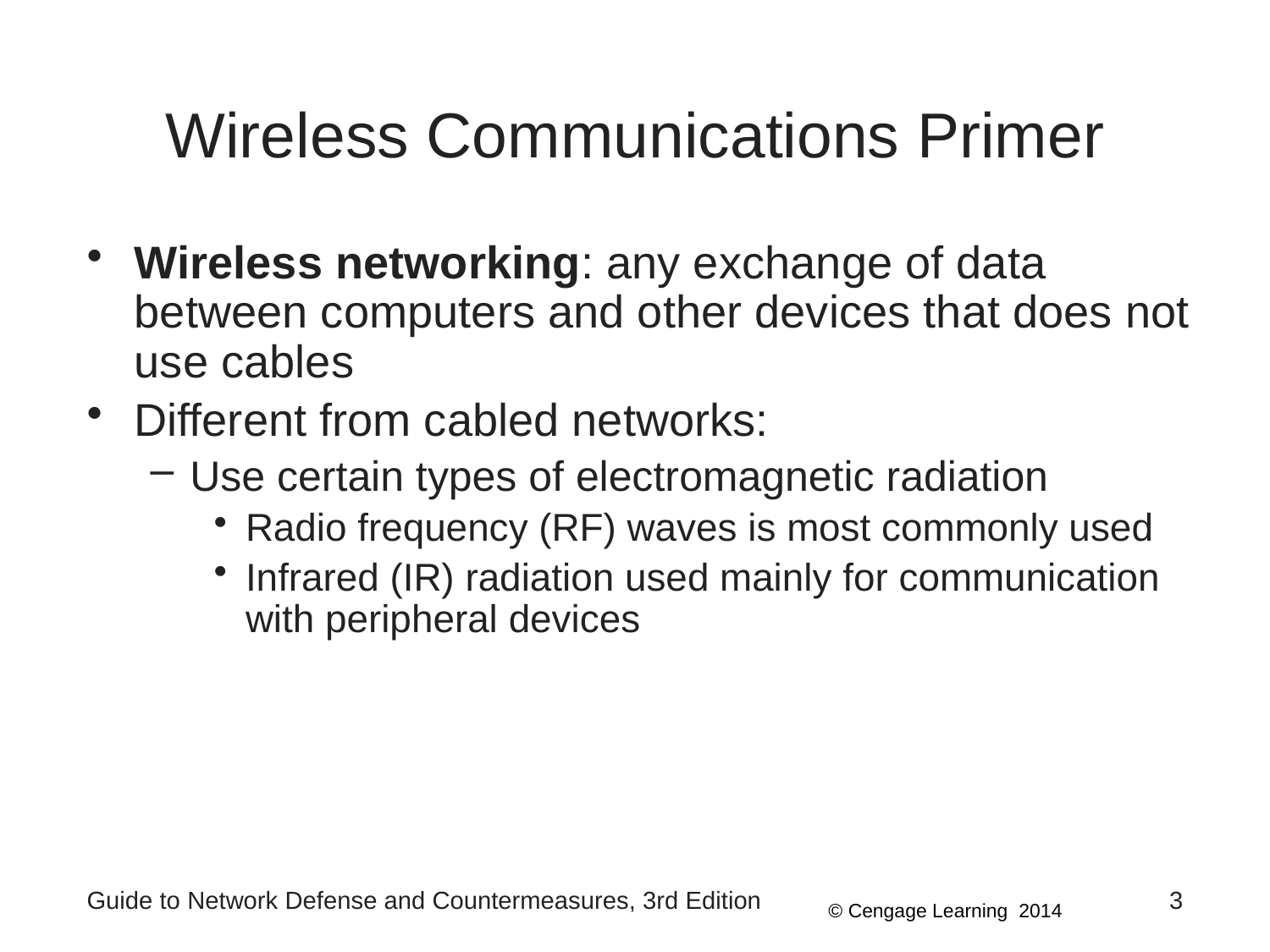

# Wireless Communications Primer
Wireless networking: any exchange of data between computers and other devices that does not use cables
Different from cabled networks:
Use certain types of electromagnetic radiation
Radio frequency (RF) waves is most commonly used
Infrared (IR) radiation used mainly for communication with peripheral devices

Guide to Network Defense and Countermeasures, 3rd Edition
3